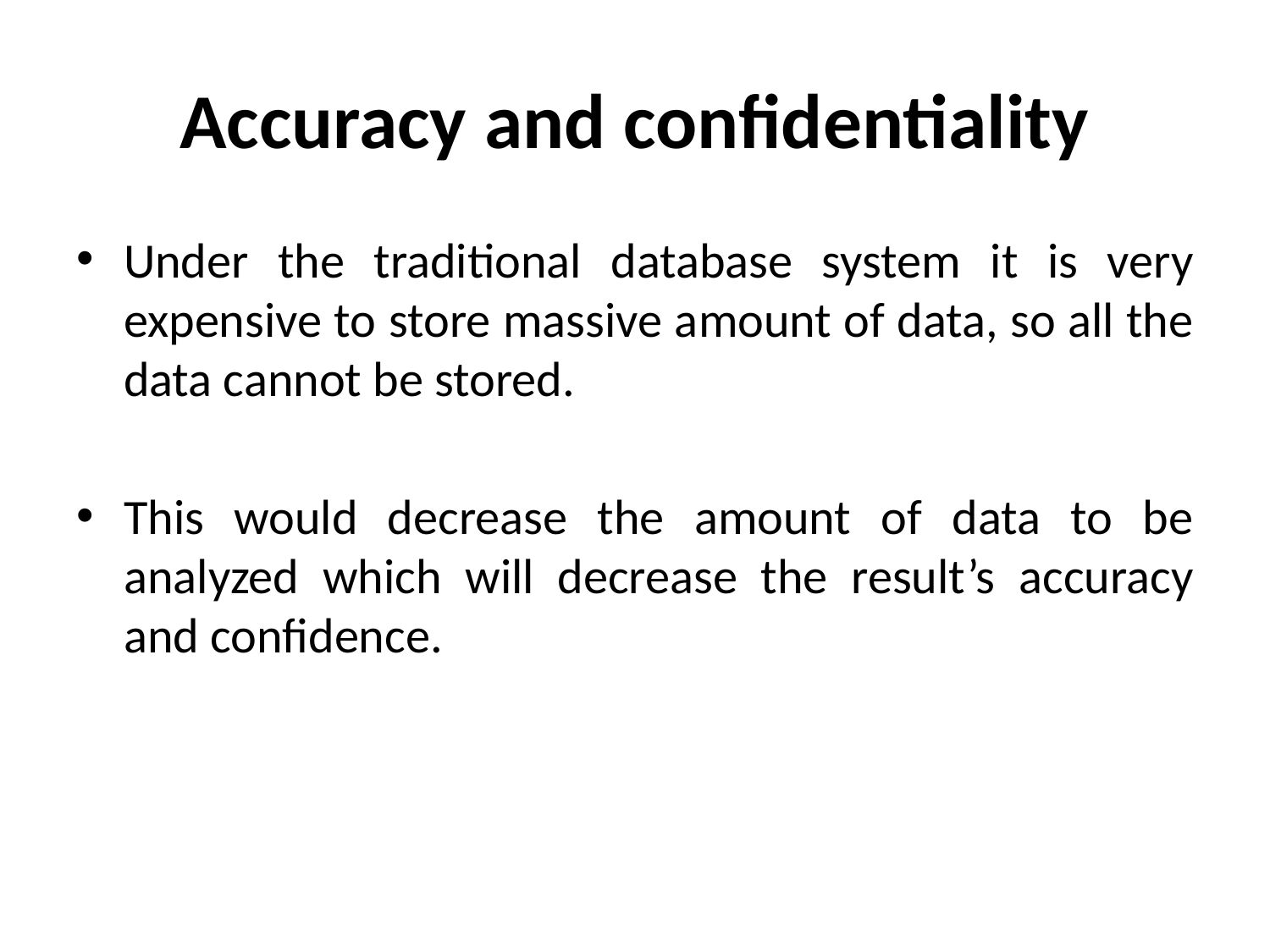

# Accuracy and confidentiality
Under the traditional database system it is very expensive to store massive amount of data, so all the data cannot be stored.

This would decrease the amount of data to be analyzed which will decrease the result’s accuracy and confidence.